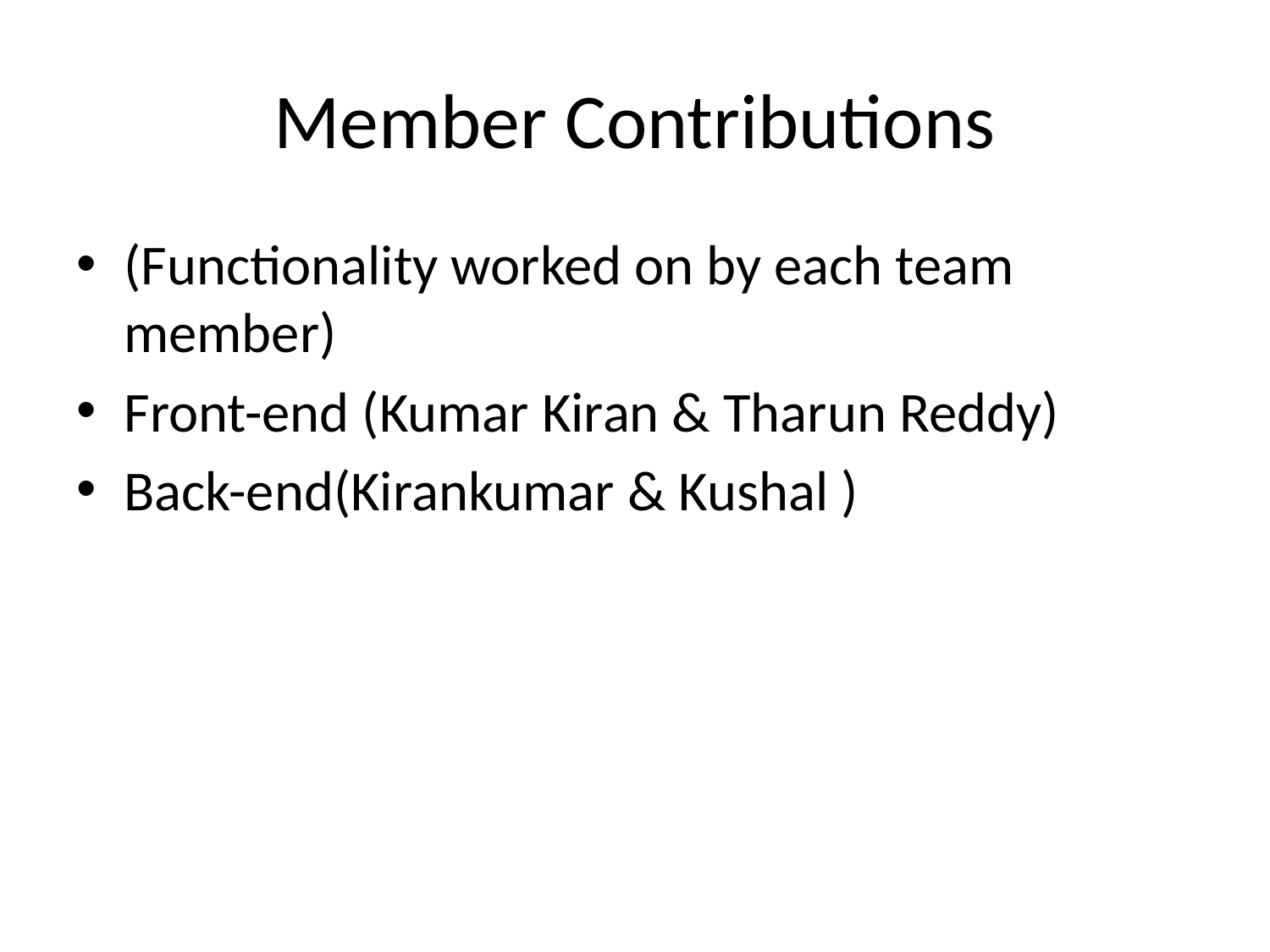

# Member Contributions
(Functionality worked on by each team member)
Front-end (Kumar Kiran & Tharun Reddy)
Back-end(Kirankumar & Kushal )